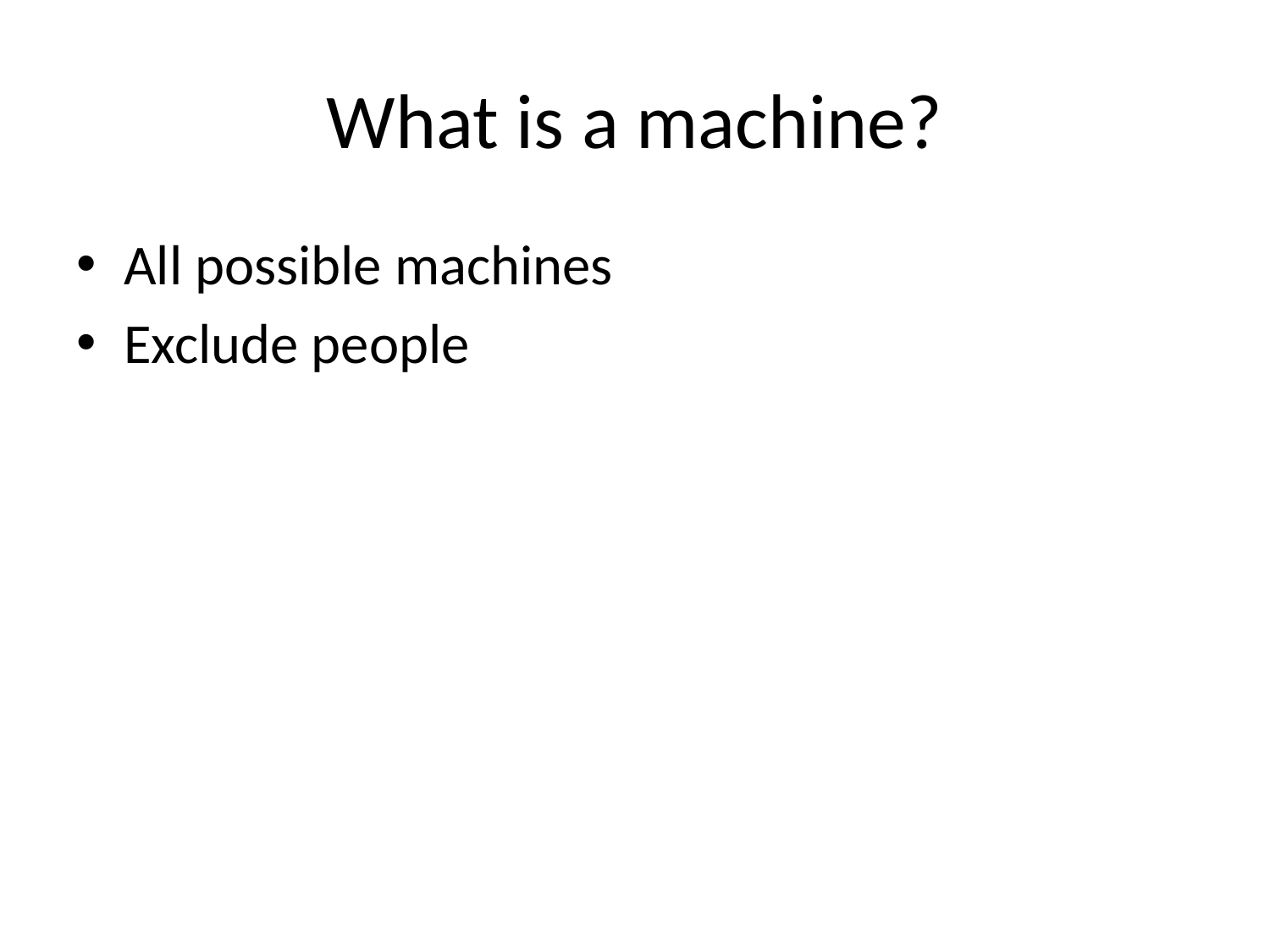

# What is a machine?
All possible machines
Exclude people